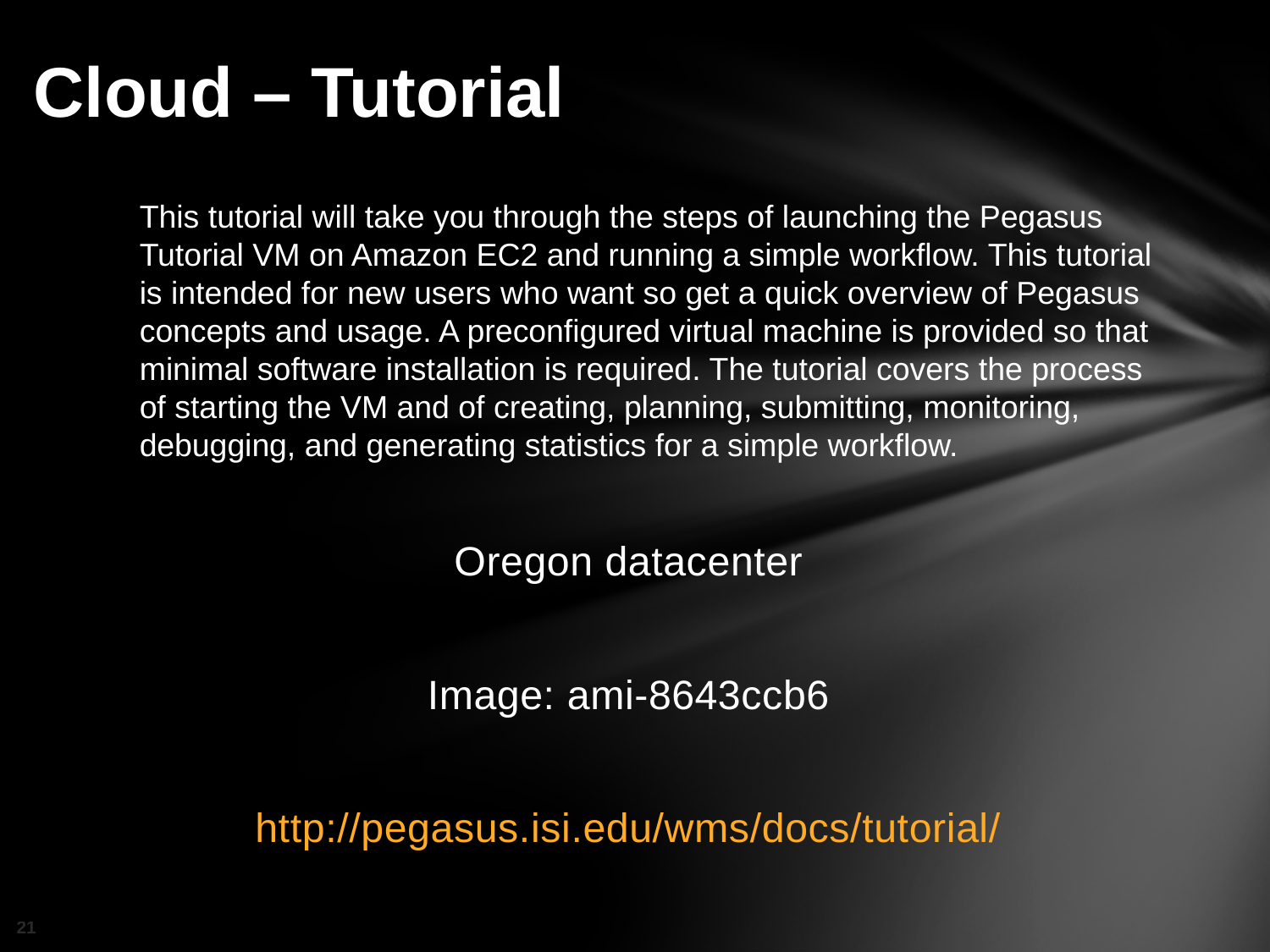

# Cloud – Tutorial
This tutorial will take you through the steps of launching the Pegasus Tutorial VM on Amazon EC2 and running a simple workflow. This tutorial is intended for new users who want so get a quick overview of Pegasus concepts and usage. A preconfigured virtual machine is provided so that minimal software installation is required. The tutorial covers the process of starting the VM and of creating, planning, submitting, monitoring, debugging, and generating statistics for a simple workflow.
Oregon datacenter

Image: ami-8643ccb6

http://pegasus.isi.edu/wms/docs/tutorial/
21